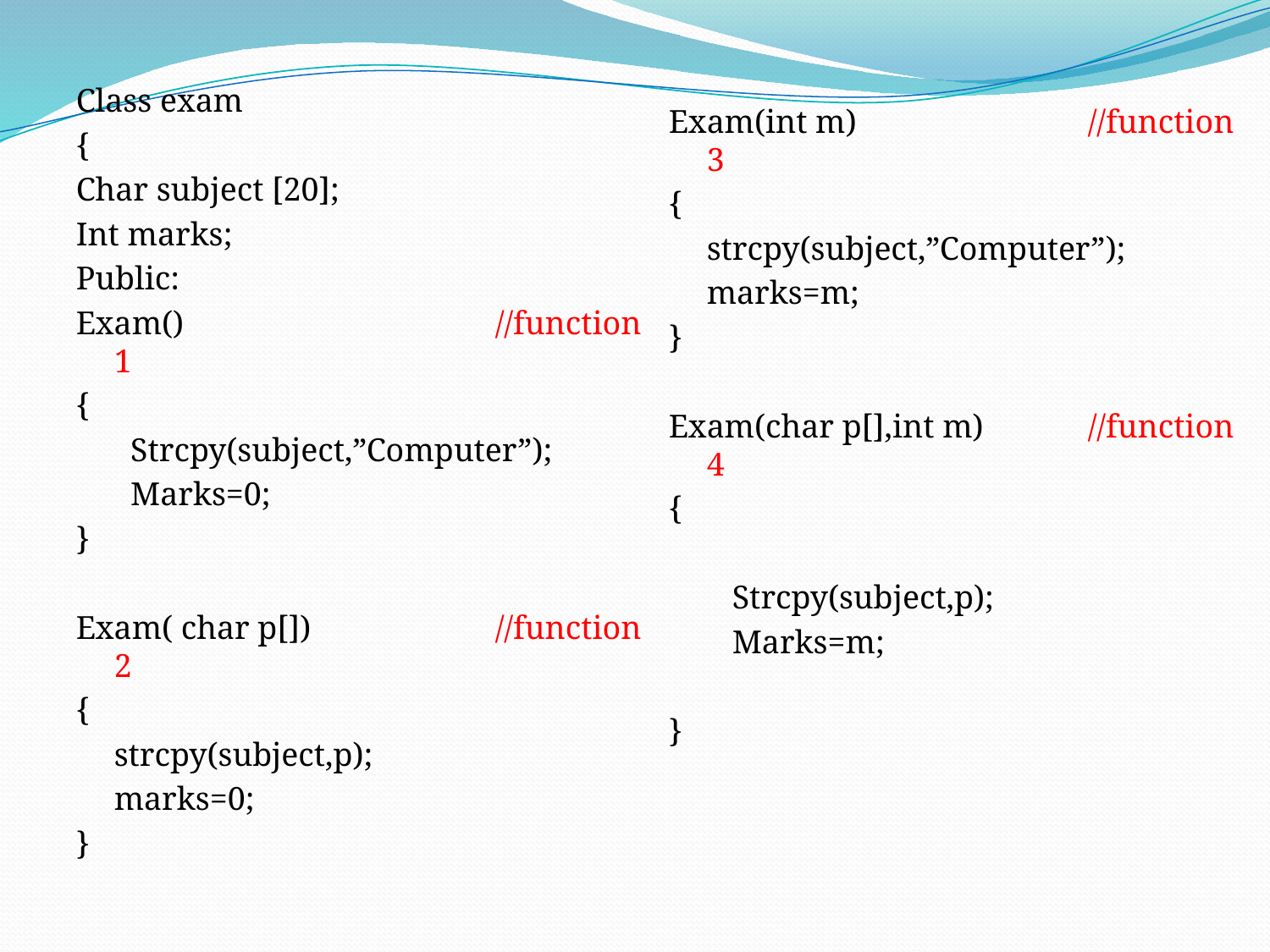

Class exam
{
Char subject [20];
Int marks;
Public:
Exam()			//function 1
{
Strcpy(subject,”Computer”);
Marks=0;
}

Exam( char p[])		//function 2
{
	strcpy(subject,p);
	marks=0;
}
Exam(int m)		//function 3
{
	strcpy(subject,”Computer”);
	marks=m;
}

Exam(char p[],int m)	//function 4
{

Strcpy(subject,p);
Marks=m;

}